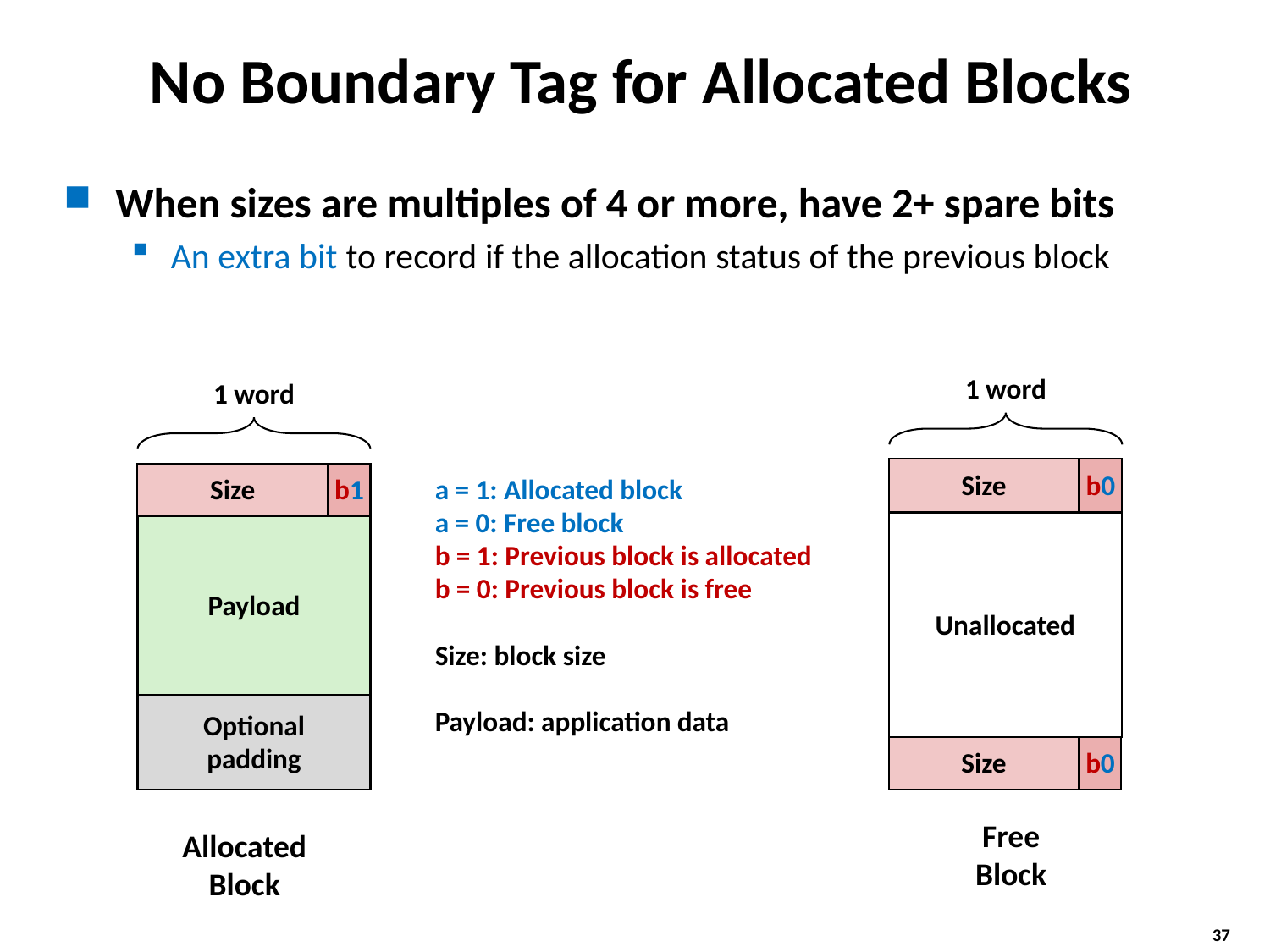

# No Boundary Tag for Allocated Blocks
When sizes are multiples of 4 or more, have 2+ spare bits
An extra bit to record if the allocation status of the previous block

1 word
1 word
Size
b0
Size
b1
a = 1: Allocated block
a = 0: Free block
b = 1: Previous block is allocated
b = 0: Previous block is free

Size: block size

Payload: application data
Unallocated
Payload
Optional
padding
Size
b0
Free
Block
Allocated
Block